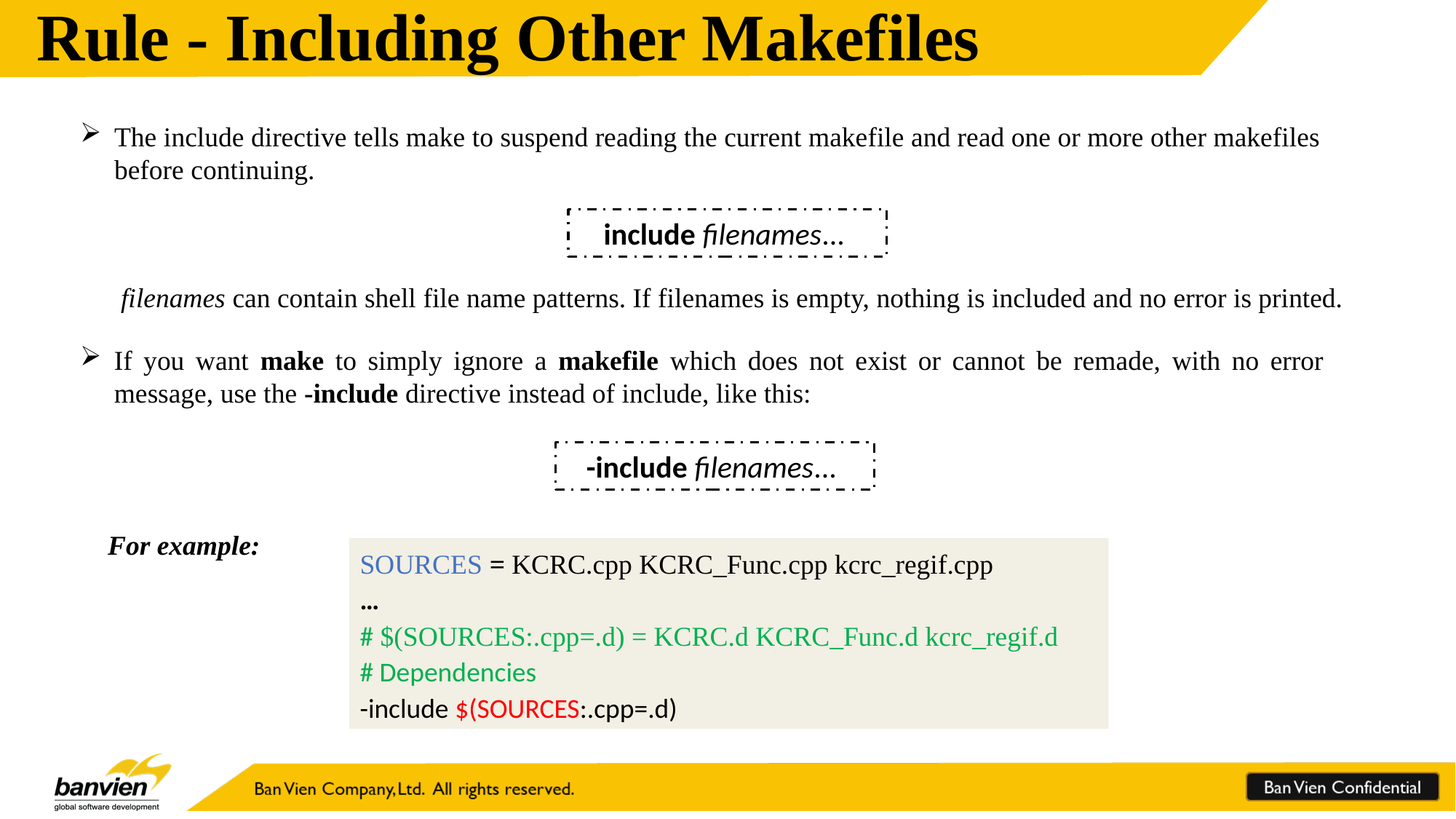

Rule - Including Other Makefiles
The include directive tells make to suspend reading the current makefile and read one or more other makefiles before continuing.
include filenames...
filenames can contain shell file name patterns. If filenames is empty, nothing is included and no error is printed.
If you want make to simply ignore a makefile which does not exist or cannot be remade, with no error message, use the -include directive instead of include, like this:
-include filenames...
    For example:
SOURCES = KCRC.cpp KCRC_Func.cpp kcrc_regif.cpp
…
# $(SOURCES:.cpp=.d) = KCRC.d KCRC_Func.d kcrc_regif.d
# Dependencies
-include $(SOURCES:.cpp=.d)